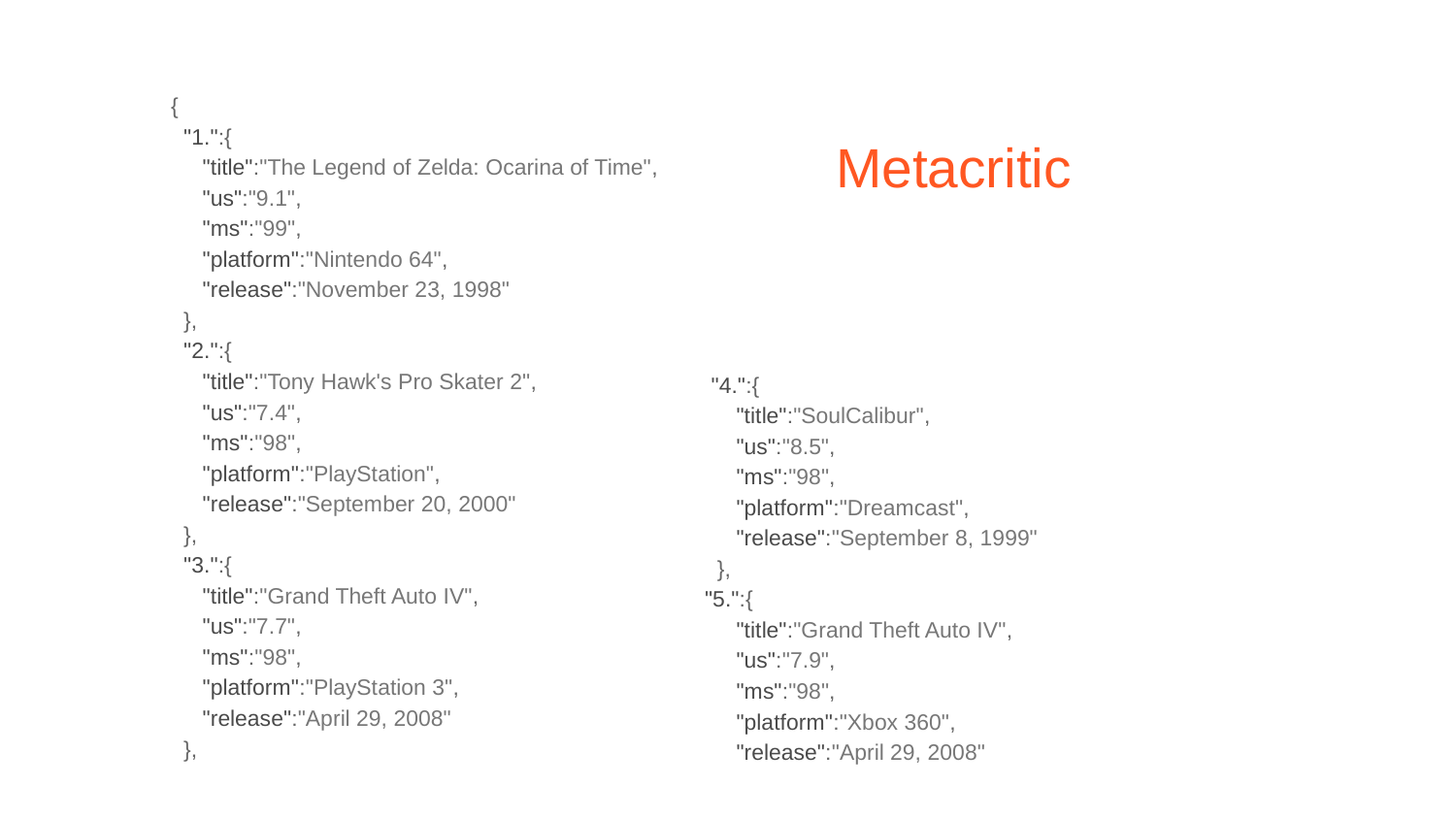

{
  "1.":{
     "title":"The Legend of Zelda: Ocarina of Time",
     "us":"9.1",
     "ms":"99",
     "platform":"Nintendo 64",
     "release":"November 23, 1998"
  },
  "2.":{
     "title":"Tony Hawk's Pro Skater 2",
     "us":"7.4",
     "ms":"98",
     "platform":"PlayStation",
     "release":"September 20, 2000"
  },
  "3.":{
     "title":"Grand Theft Auto IV",
     "us":"7.7",
     "ms":"98",
     "platform":"PlayStation 3",
     "release":"April 29, 2008"
  },
# Metacritic
 "4.":{
     "title":"SoulCalibur",
     "us":"8.5",
     "ms":"98",
     "platform":"Dreamcast",
     "release":"September 8, 1999"
  },
"5.":{
     "title":"Grand Theft Auto IV",
     "us":"7.9",
     "ms":"98",
     "platform":"Xbox 360",
     "release":"April 29, 2008"